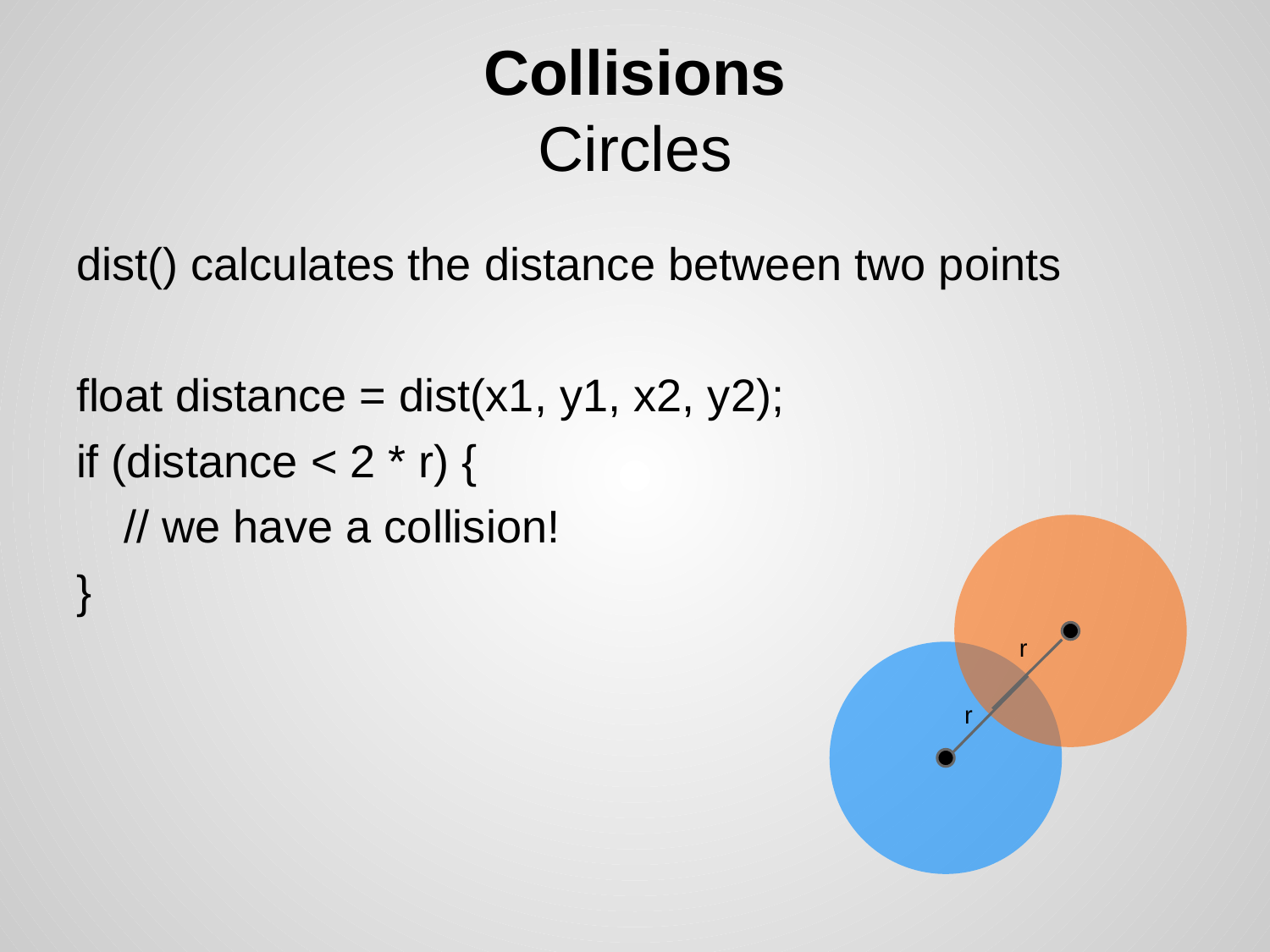

# Collisions Circles
dist() calculates the distance between two points

float distance = dist(x1, y1, x2, y2);
if (distance < 2 * r) {
	// we have a collision!
}

r

r